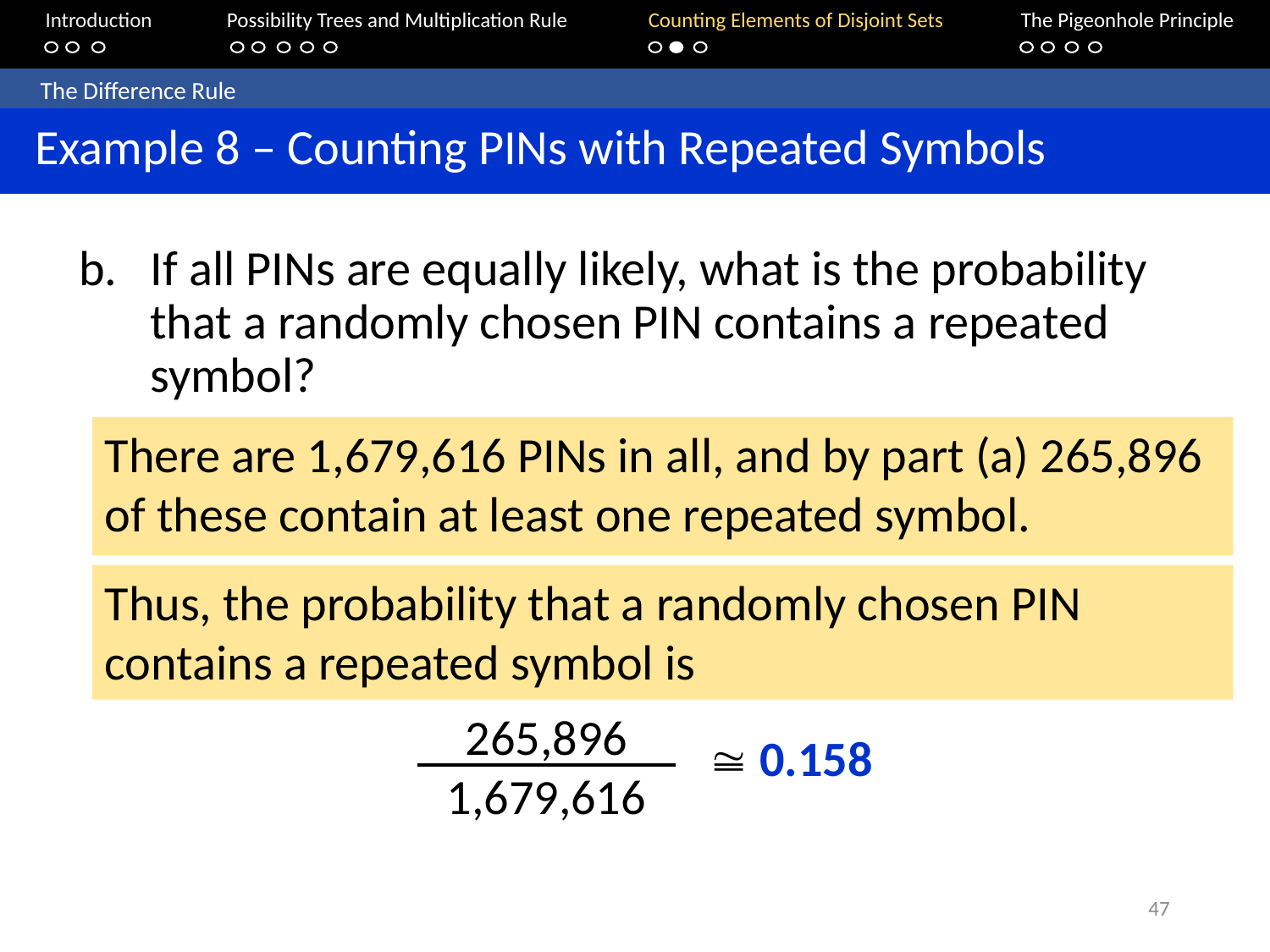

Introduction	Possibility Trees and Multiplication Rule	Counting Elements of Disjoint Sets		The Pigeonhole Principle

	The Difference Rule
  Example 8 – Counting PINs with Repeated Symbols
If all PINs are equally likely, what is the probability that a randomly chosen PIN contains a repeated symbol?
There are 1,679,616 PINs in all, and by part (a) 265,896 of these contain at least one repeated symbol.
Thus, the probability that a randomly chosen PIN contains a repeated symbol is
265,896
1,679,616
≅ 0.158
47